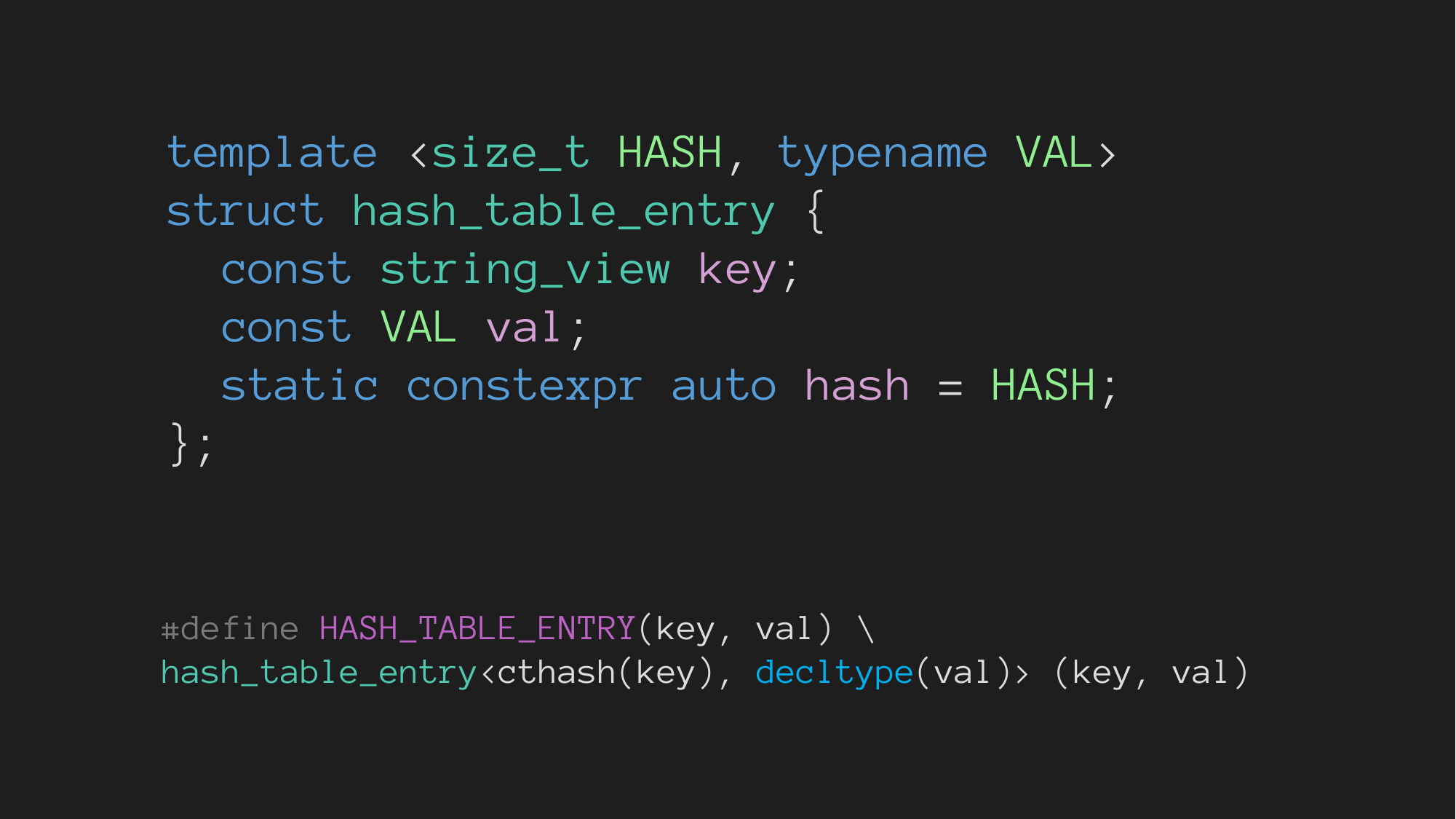

template <size_t HASH, typename VAL>
struct hash_table_entry {
const string_view key;
const VAL val;
static constexpr auto hash = HASH;
};
#define HASH_TABLE_ENTRY(key, val) \
hash_table_entry<cthash(key), decltype(val)> (key, val)